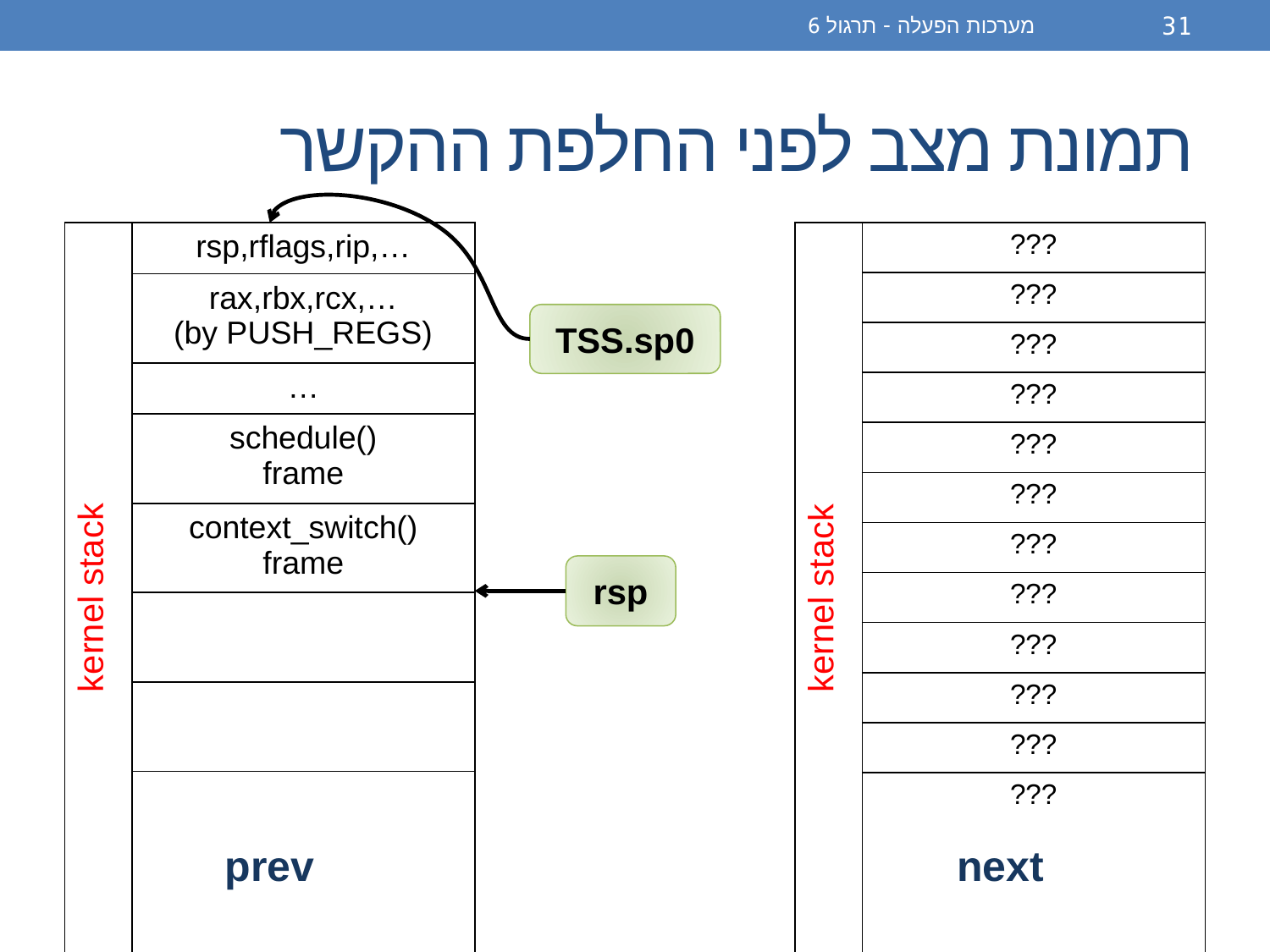

מערכות הפעלה - תרגול 6
31
# תמונת מצב לפני החלפת ההקשר
| kernel stack | rsp,rflags,rip,… |
| --- | --- |
|  | rax,rbx,rcx,… (by PUSH\_REGS) |
|  | … |
|  | schedule() frame |
|  | context\_switch() frame |
|  |  |
|  |  |
|  |  |
| kernel stack | ??? |
| --- | --- |
|  | ??? |
|  | ??? |
|  | ??? |
|  | ??? |
|  | ??? |
|  | ??? |
|  | ??? |
|  | ??? |
|  | ??? |
|  | ??? |
|  | ??? |
TSS.sp0
rsp
prev
next